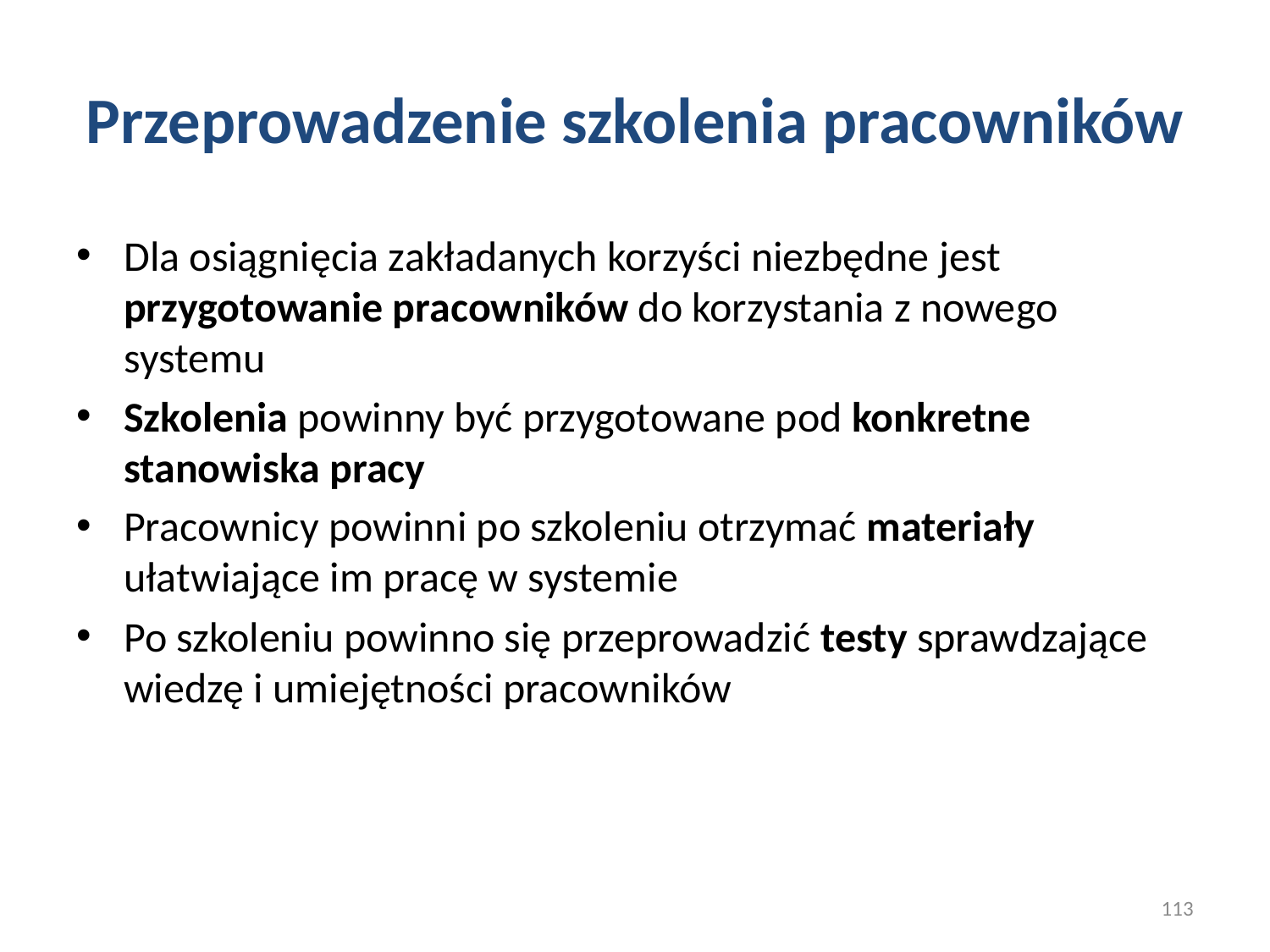

# Przeprowadzenie szkolenia pracowników
Dla osiągnięcia zakładanych korzyści niezbędne jest przygotowanie pracowników do korzystania z nowego systemu
Szkolenia powinny być przygotowane pod konkretne stanowiska pracy
Pracownicy powinni po szkoleniu otrzymać materiały ułatwiające im pracę w systemie
Po szkoleniu powinno się przeprowadzić testy sprawdzające wiedzę i umiejętności pracowników
113